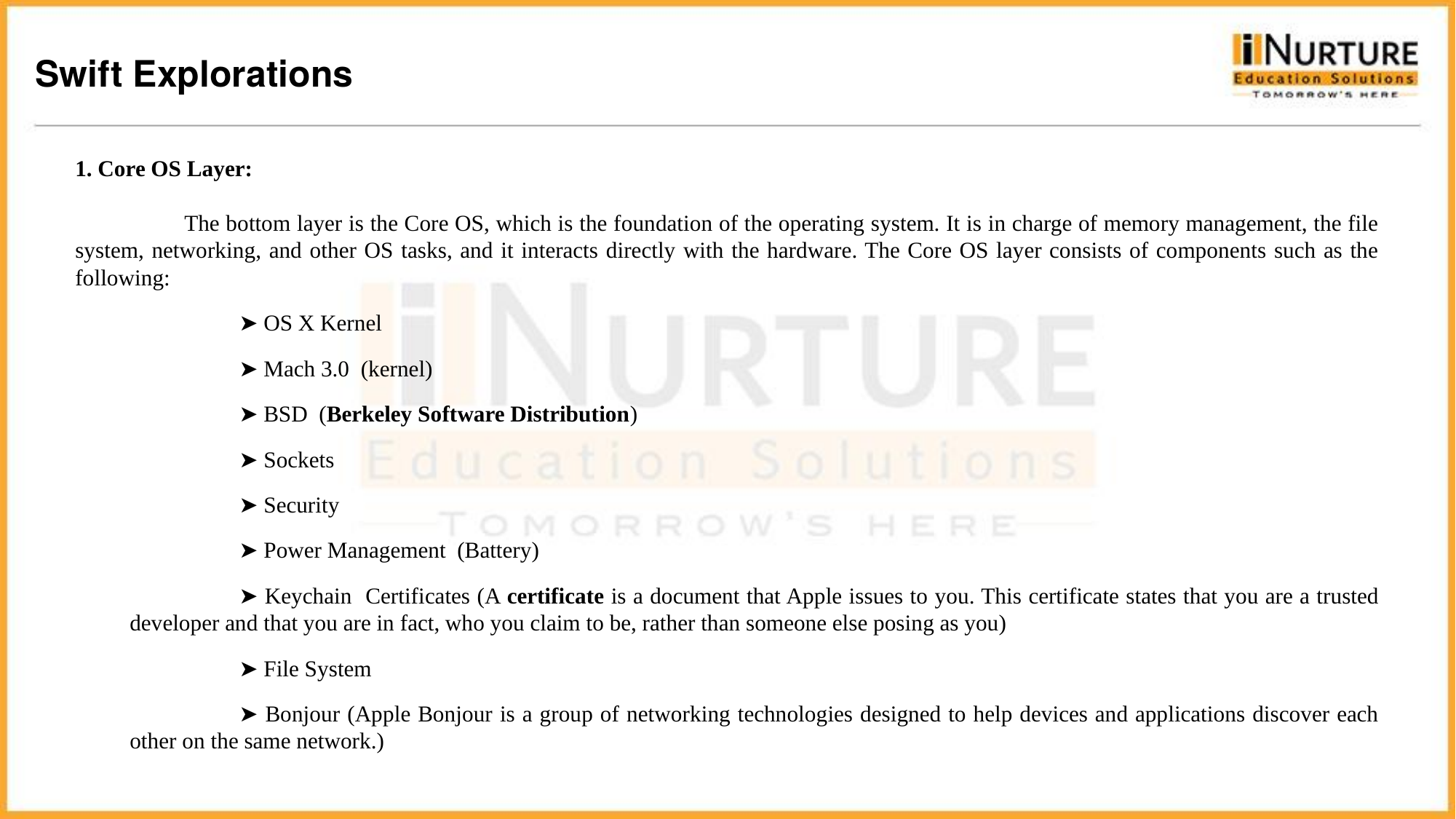

Swift Explorations
1. Core OS Layer:

	The bottom layer is the Core OS, which is the foundation of the operating system. It is in charge of memory management, the file system, networking, and other OS tasks, and it interacts directly with the hardware. The Core OS layer consists of components such as the following:
		➤ OS X Kernel
		➤ Mach 3.0  (kernel)
		➤ BSD  (Berkeley Software Distribution)
		➤ Sockets
		➤ Security
		➤ Power Management  (Battery)
		➤ Keychain  Certificates (A certificate is a document that Apple issues to you. This certificate states that you are a trusted developer and that you are in fact, who you claim to be, rather than someone else posing as you)
		➤ File System
		➤ Bonjour (Apple Bonjour is a group of networking technologies designed to help devices and applications discover each other on the same network.)